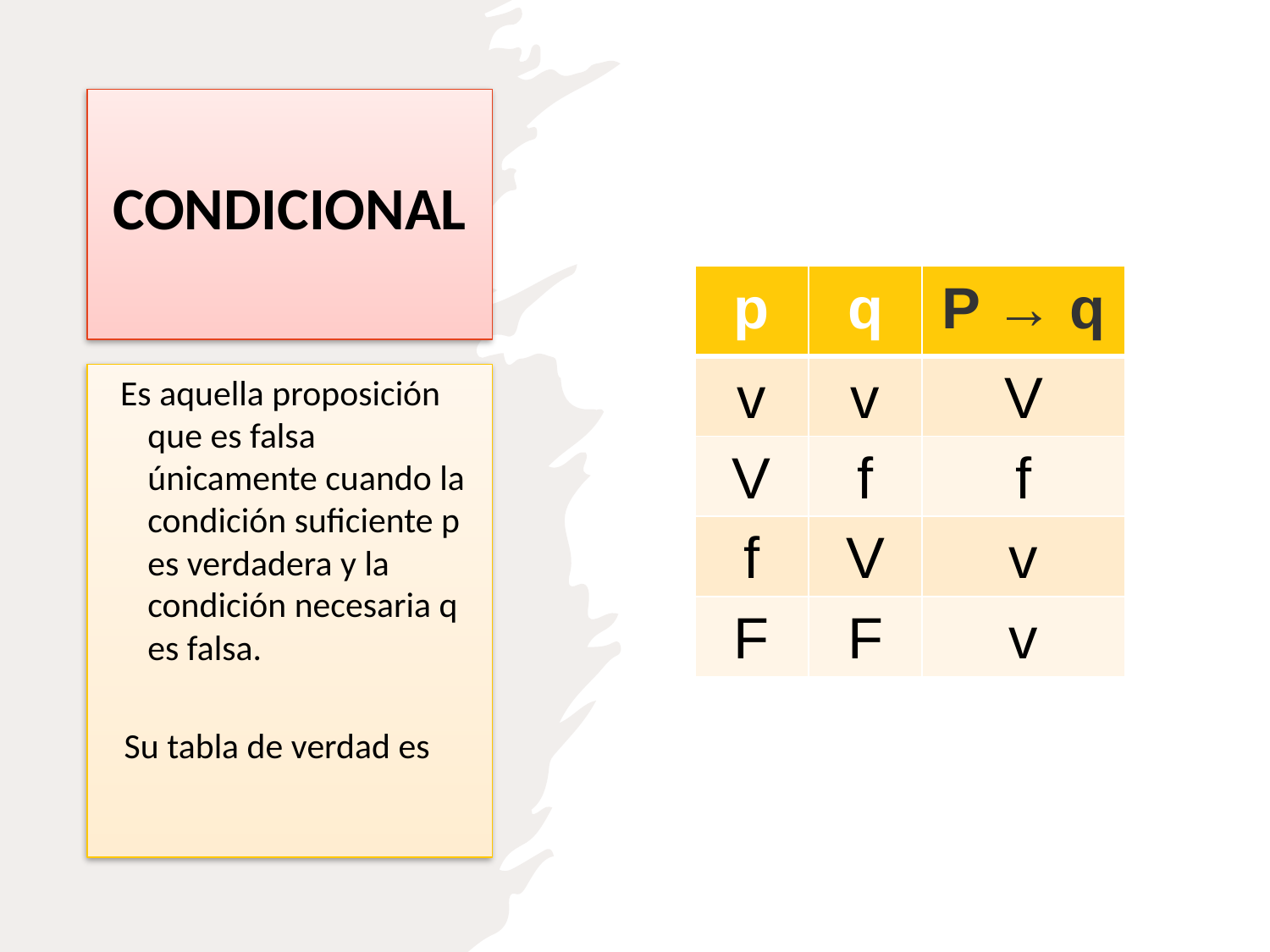

# CONDICIONAL
| p | q | P → q |
| --- | --- | --- |
| v | v | V |
| V | f | f |
| f | V | v |
| F | F | v |
   Es aquella proposición que es falsa únicamente cuando la condición suficiente p es verdadera y la condición necesaria q es falsa.

   Su tabla de verdad es